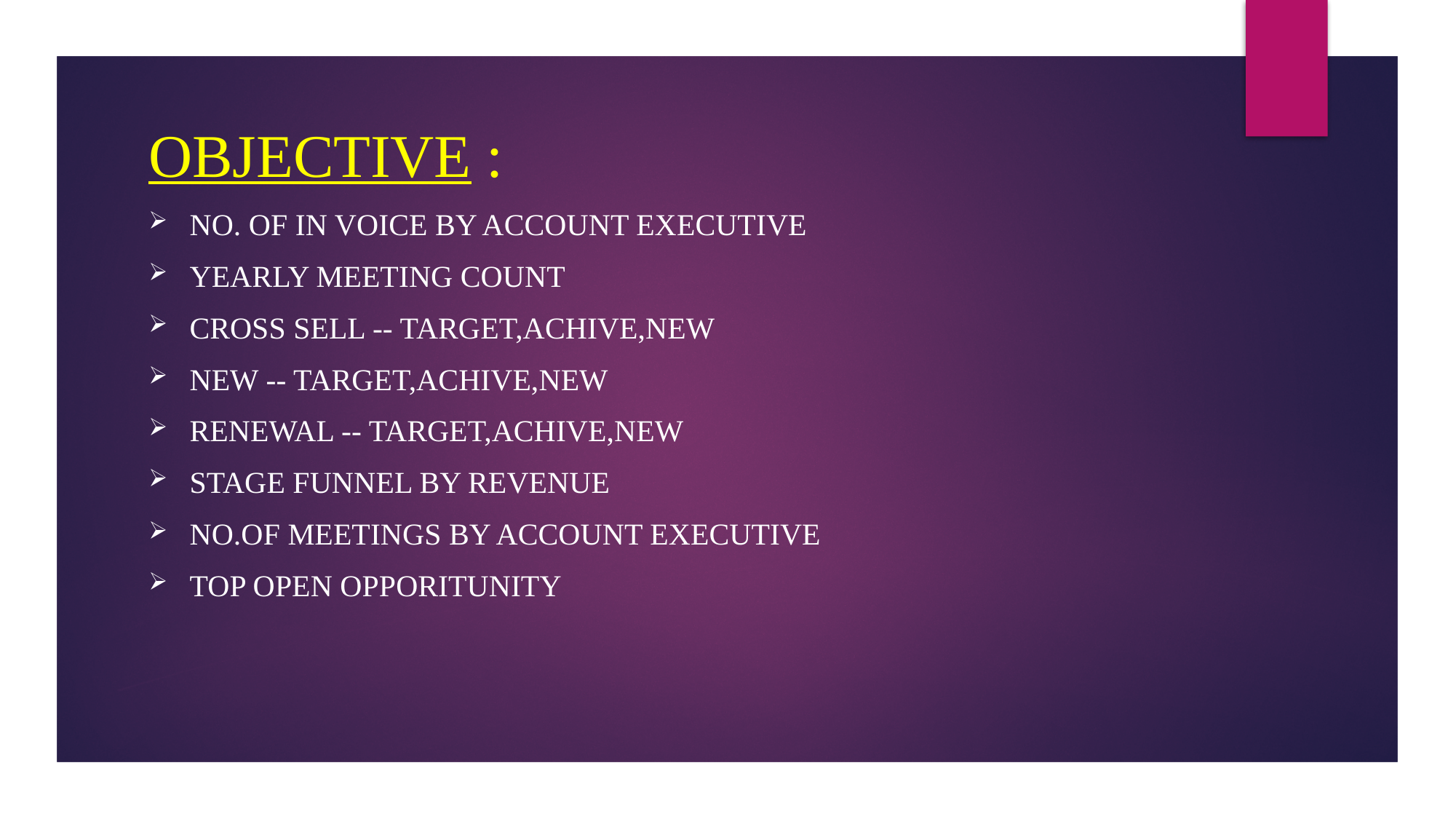

OBJECTIVE :
No. of in voice by account executive
Yearly meeting count
Cross sell -- TARGET,ACHIVE,NEW
NEW -- TARGET,ACHIVE,NEW
RENEWAL -- TARGET,ACHIVE,NEW
STAGE FUNNEL BY REVENUE
NO.OF MEETINGS BY ACCOUNT EXECUTIVE
TOP OPEN OPPORITUNITY